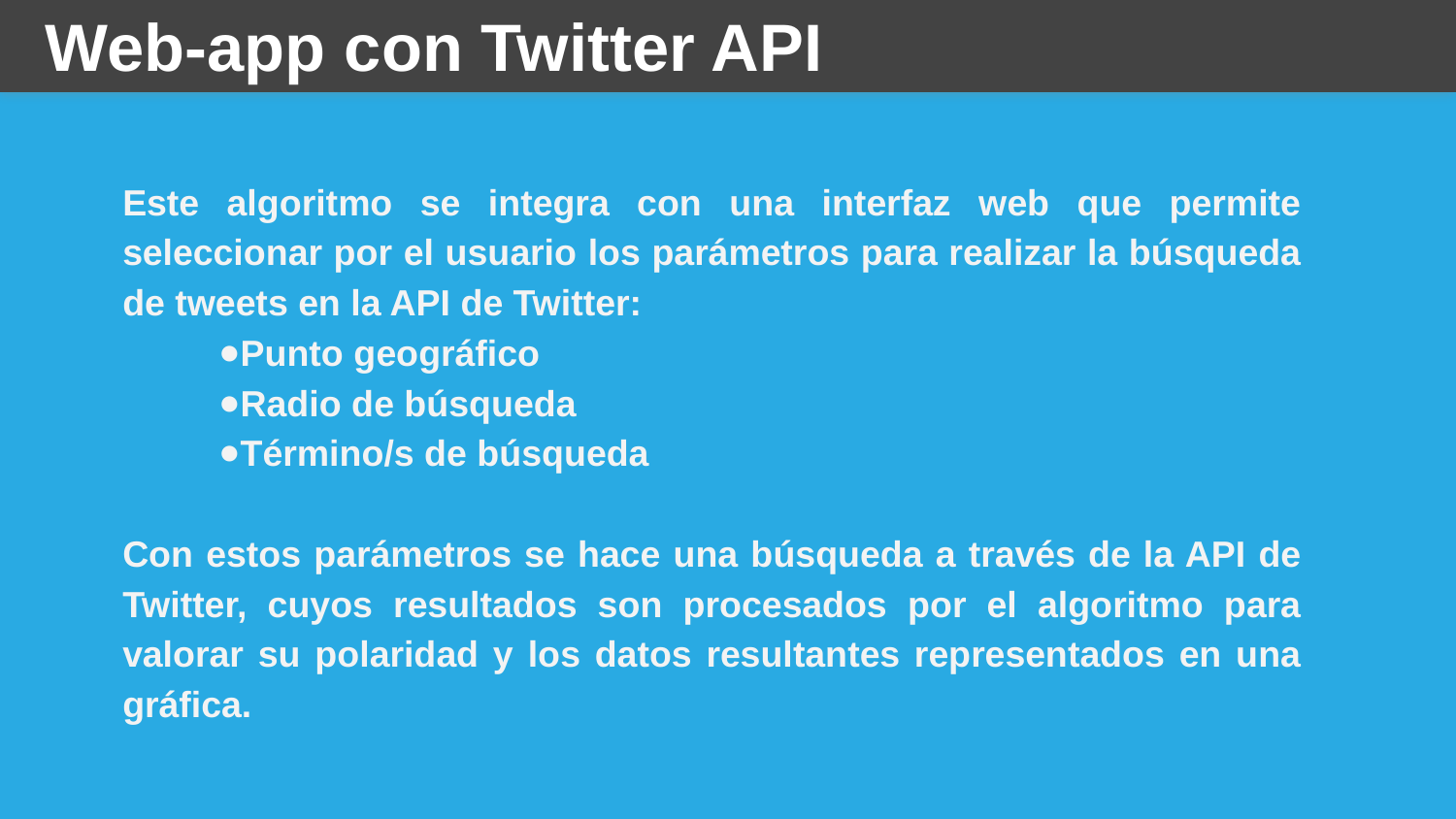

Web-app con Twitter API
Este algoritmo se integra con una interfaz web que permite seleccionar por el usuario los parámetros para realizar la búsqueda de tweets en la API de Twitter:
Punto geográfico
Radio de búsqueda
Término/s de búsqueda

Con estos parámetros se hace una búsqueda a través de la API de Twitter, cuyos resultados son procesados por el algoritmo para valorar su polaridad y los datos resultantes representados en una gráfica.